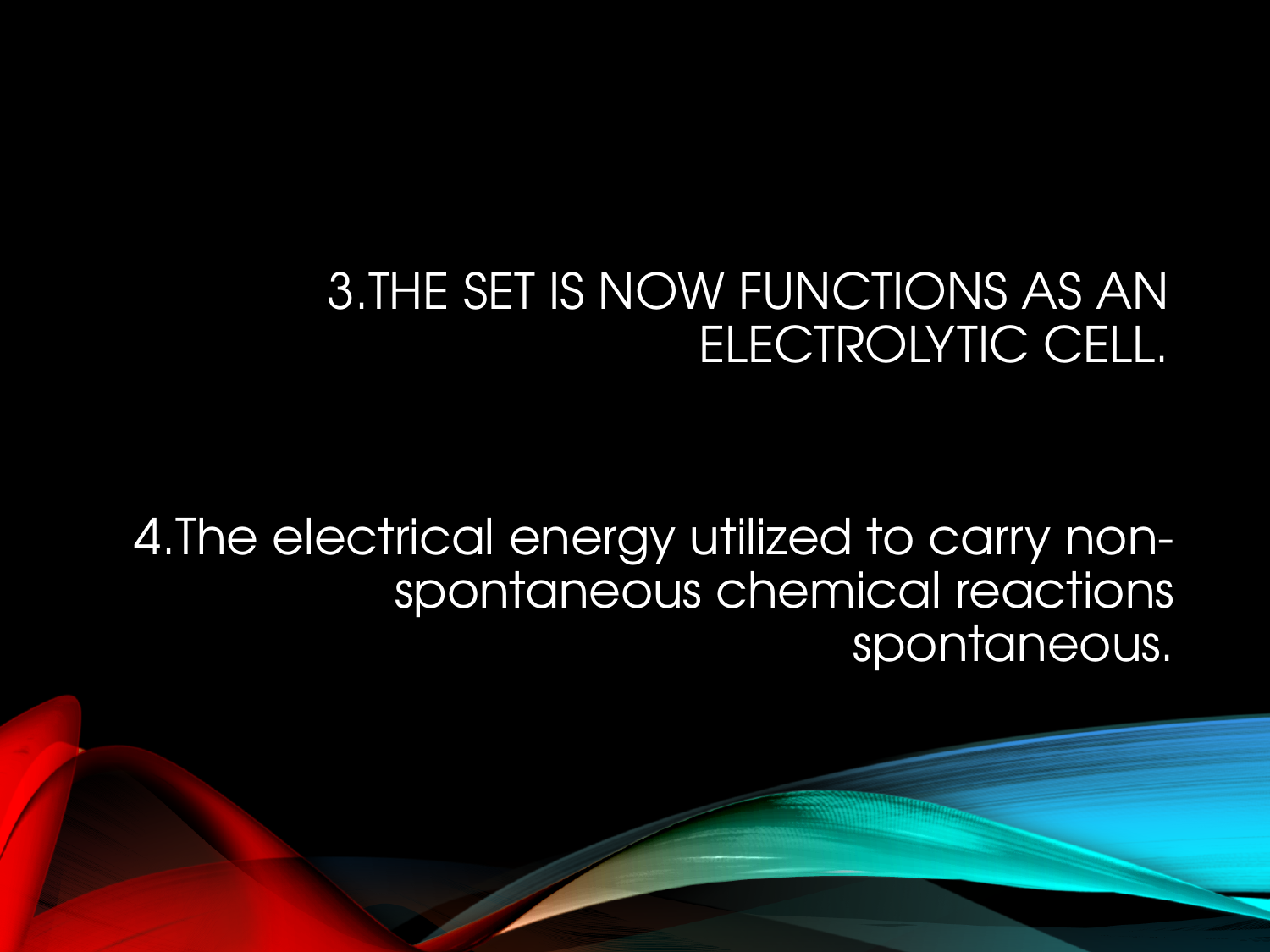

# 3.The set is now functions as an electrolytic cell.
4.The electrical energy utilized to carry non-spontaneous chemical reactions spontaneous.